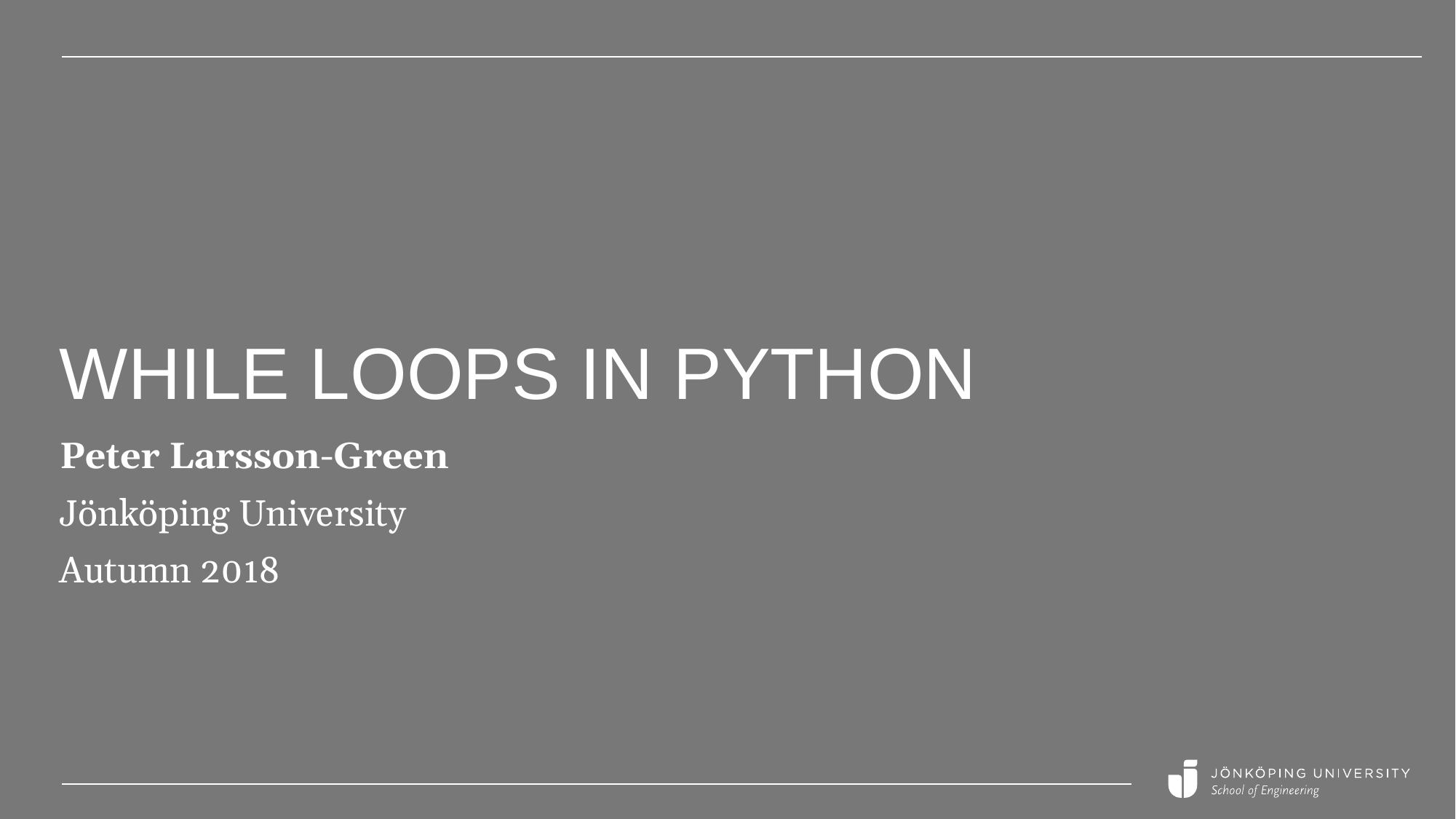

# While loops in Python
Peter Larsson-Green
Jönköping University
Autumn 2018